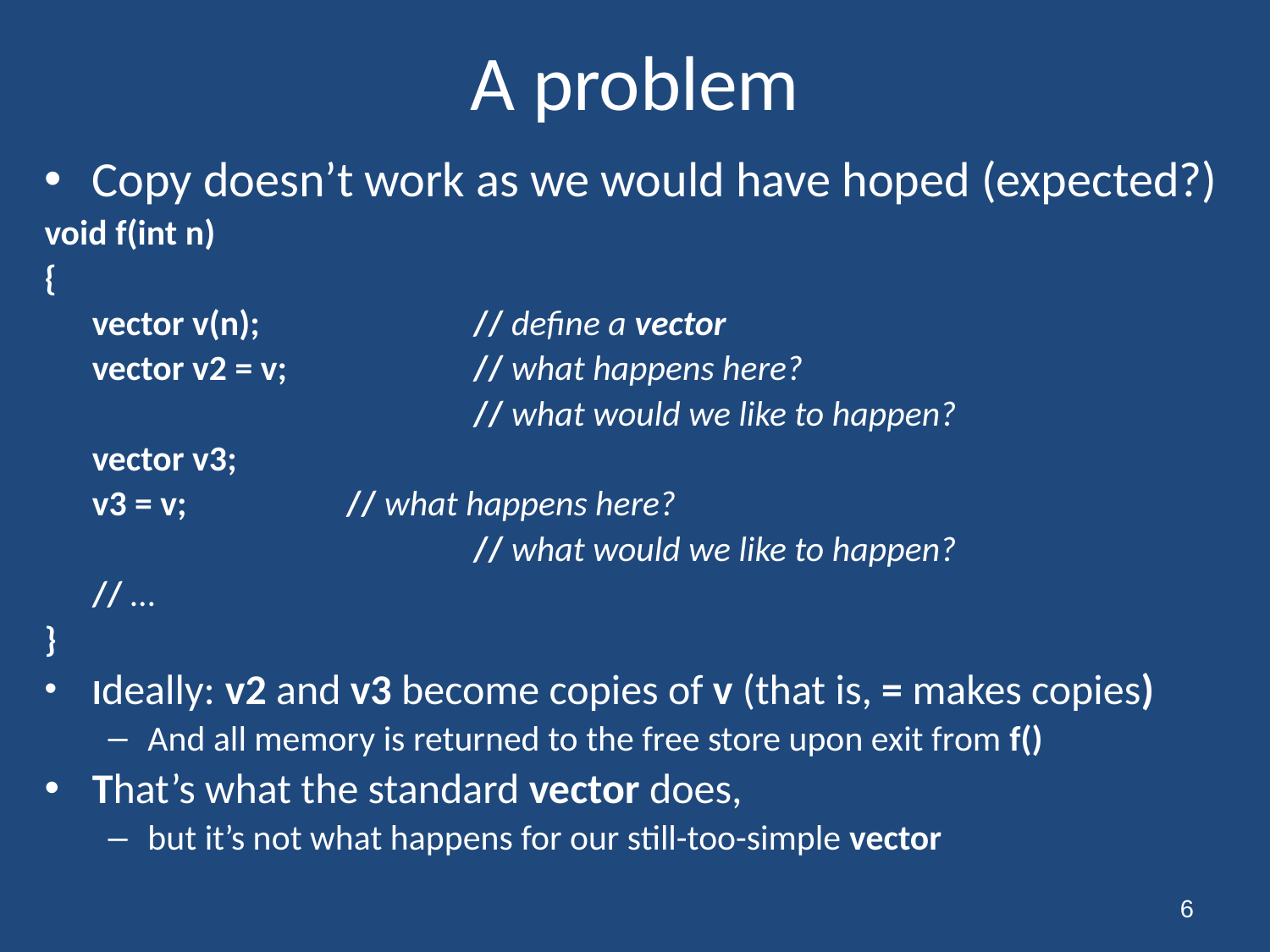

# A problem
Copy doesn’t work as we would have hoped (expected?)
void f(int n)
{
	vector v(n);		// define a vector
	vector v2 = v; 		// what happens here?
				// what would we like to happen?
	vector v3;
	v3 = v;		// what happens here?
				// what would we like to happen?
	// …
}
Ideally: v2 and v3 become copies of v (that is, = makes copies)
And all memory is returned to the free store upon exit from f()
That’s what the standard vector does,
but it’s not what happens for our still-too-simple vector

6